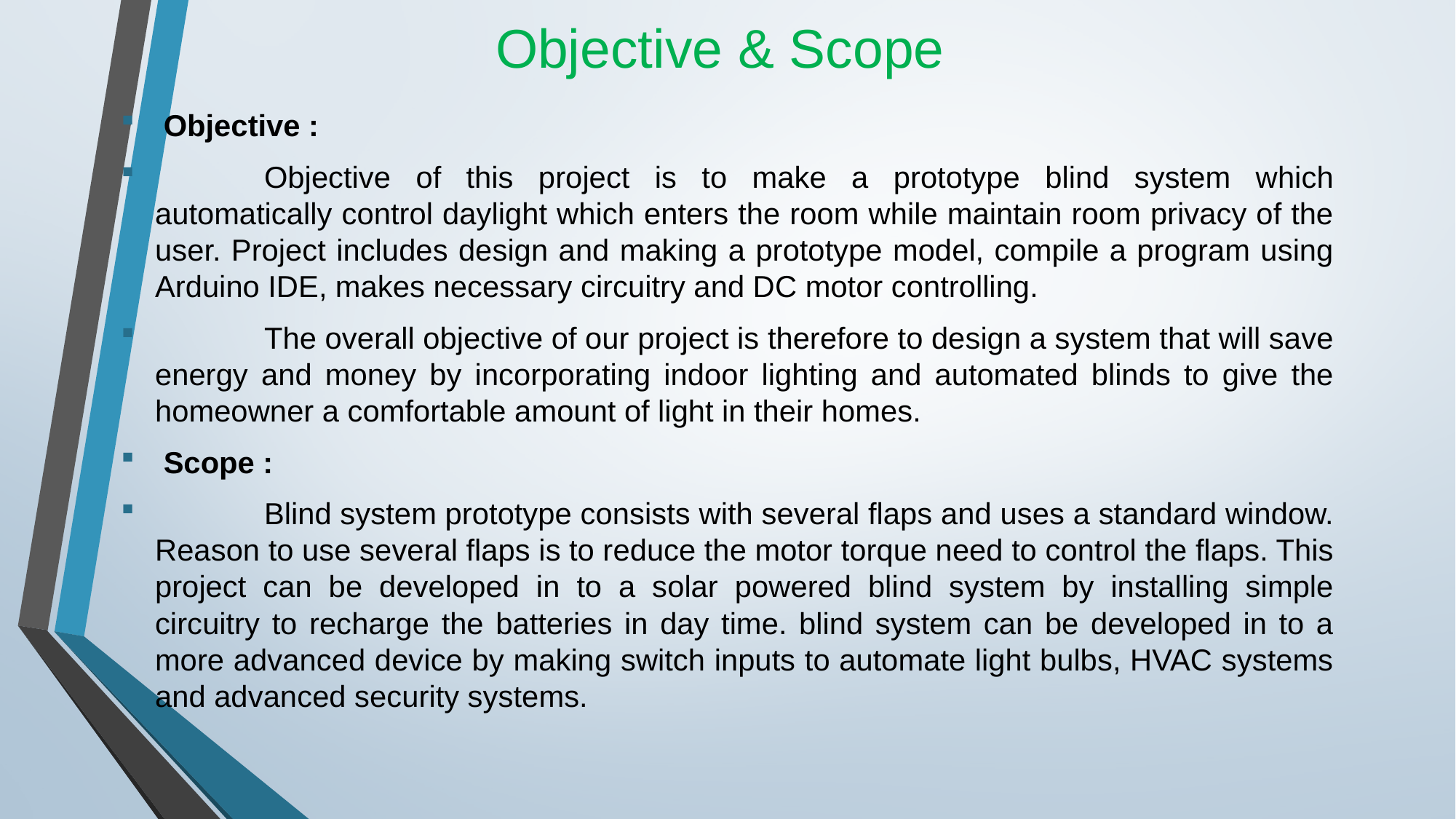

Objective & Scope
 Objective :
	Objective of this project is to make a prototype blind system which automatically control daylight which enters the room while maintain room privacy of the user. Project includes design and making a prototype model, compile a program using Arduino IDE, makes necessary circuitry and DC motor controlling.
	The overall objective of our project is therefore to design a system that will save energy and money by incorporating indoor lighting and automated blinds to give the homeowner a comfortable amount of light in their homes.
 Scope :
	Blind system prototype consists with several flaps and uses a standard window. Reason to use several flaps is to reduce the motor torque need to control the flaps. This project can be developed in to a solar powered blind system by installing simple circuitry to recharge the batteries in day time. blind system can be developed in to a more advanced device by making switch inputs to automate light bulbs, HVAC systems and advanced security systems.